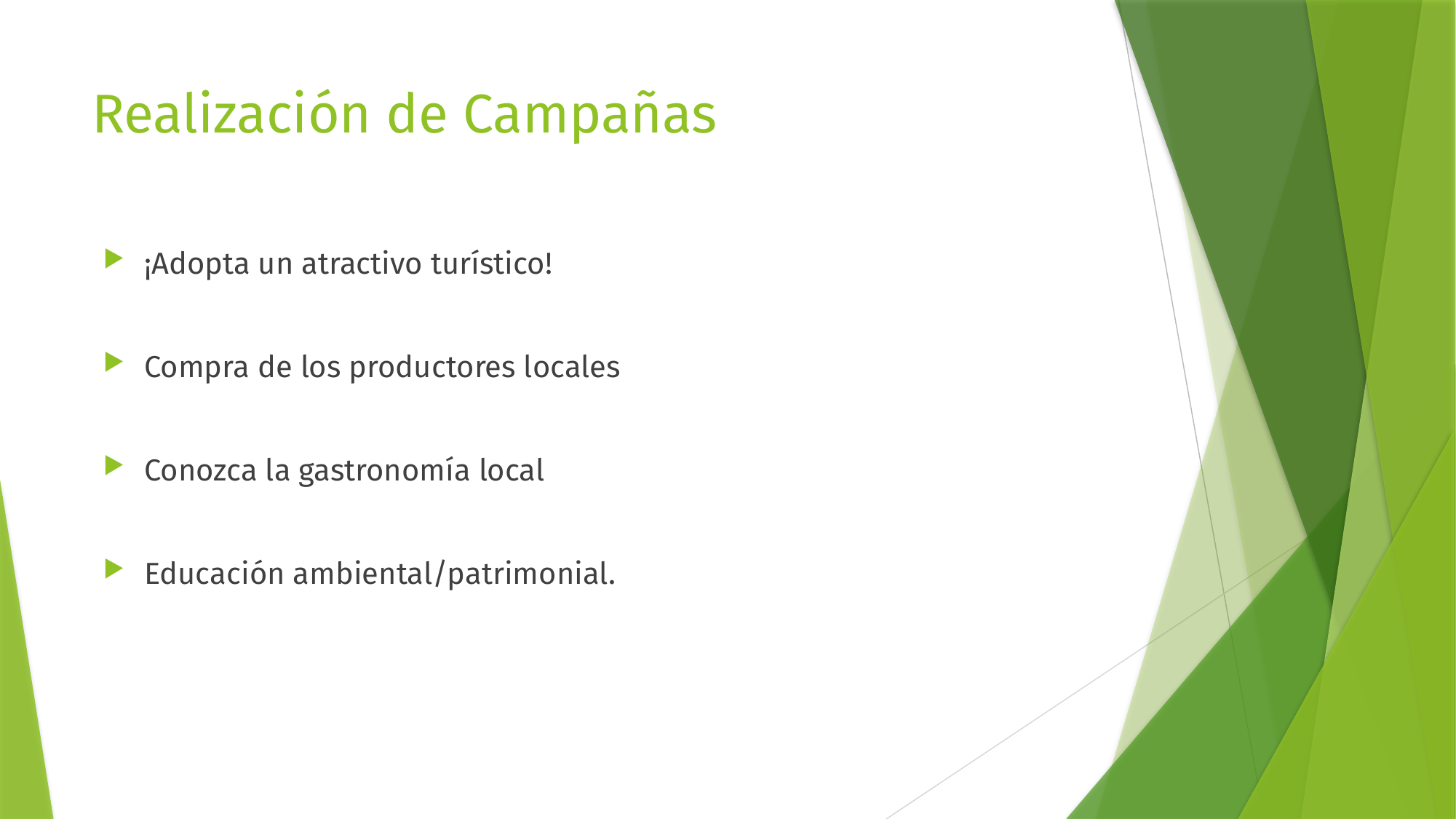

# Realización de Campañas
¡Adopta un atractivo turístico!

Compra de los productores locales

Conozca la gastronomía local

Educación ambiental/patrimonial.